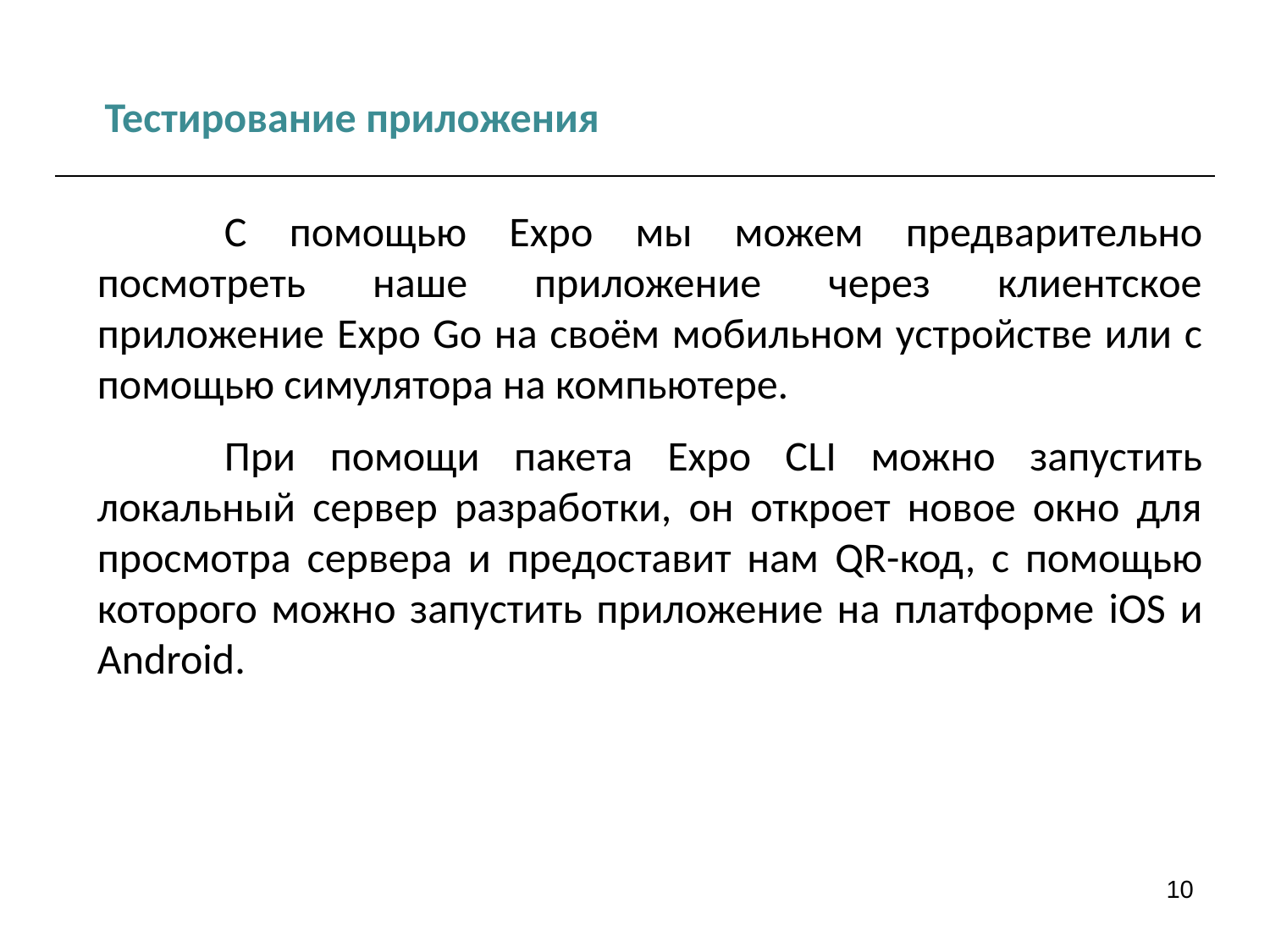

Тестирование приложения
	С помощью Expo мы можем предварительно посмотреть наше приложение через клиентское приложение Expo Go на своём мобильном устройстве или с помощью симулятора на компьютере.
	При помощи пакета Expo CLI можно запустить локальный сервер разработки, он откроет новое окно для просмотра сервера и предоставит нам QR-код, с помощью которого можно запустить приложение на платформе iOS и Android.
10